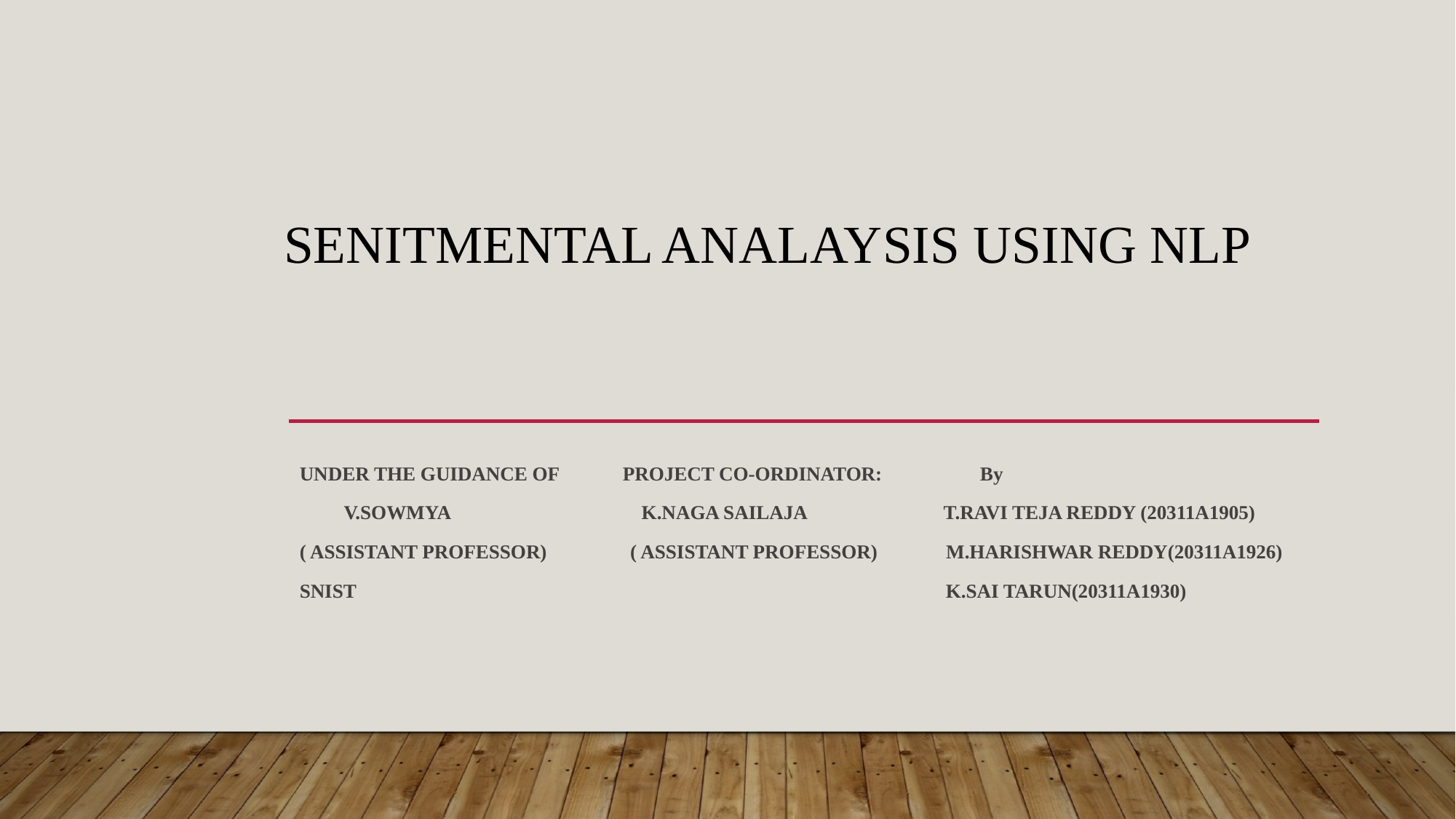

# SENITMENTAL ANALAYSIS using nlp
Under the guidance of             project co-Ordinator:                    By
         V.Sowmya                                       k.naga Sailaja                            T.RAVI TEJA REDDY (20311A1905)
( Assistant Professor)                 ( assistant professor)              M.HARISHWAR REDDY(20311A1926)
SNIST                                                                                                                        K.SAI TARUN(20311A1930)